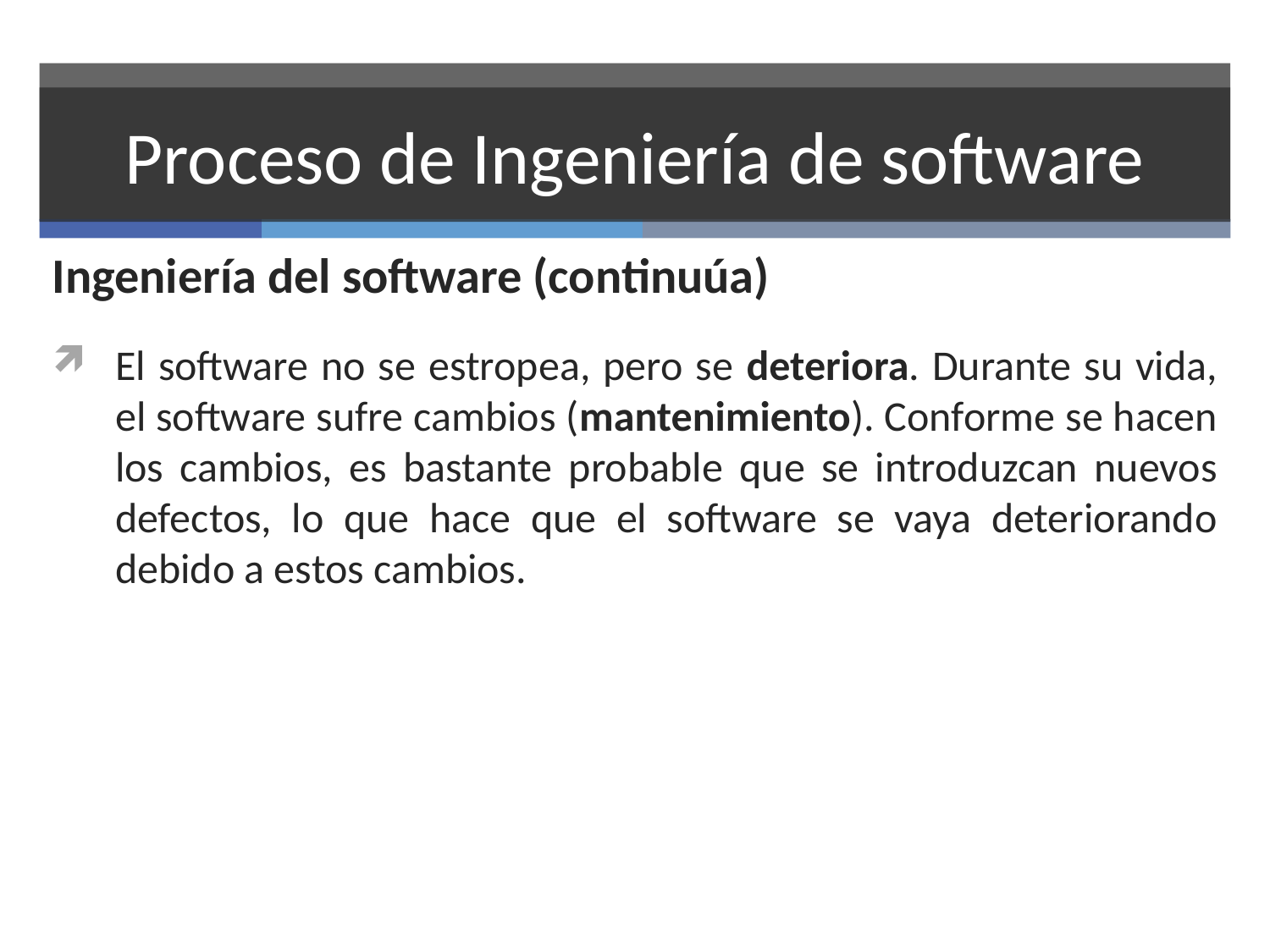

# Proceso de Ingeniería de software
Ingeniería del software (continuúa)
El software no se estropea, pero se deteriora. Durante su vida, el software sufre cambios (mantenimiento). Conforme se hacen los cambios, es bastante probable que se introduzcan nuevos defectos, lo que hace que el software se vaya deteriorando debido a estos cambios.